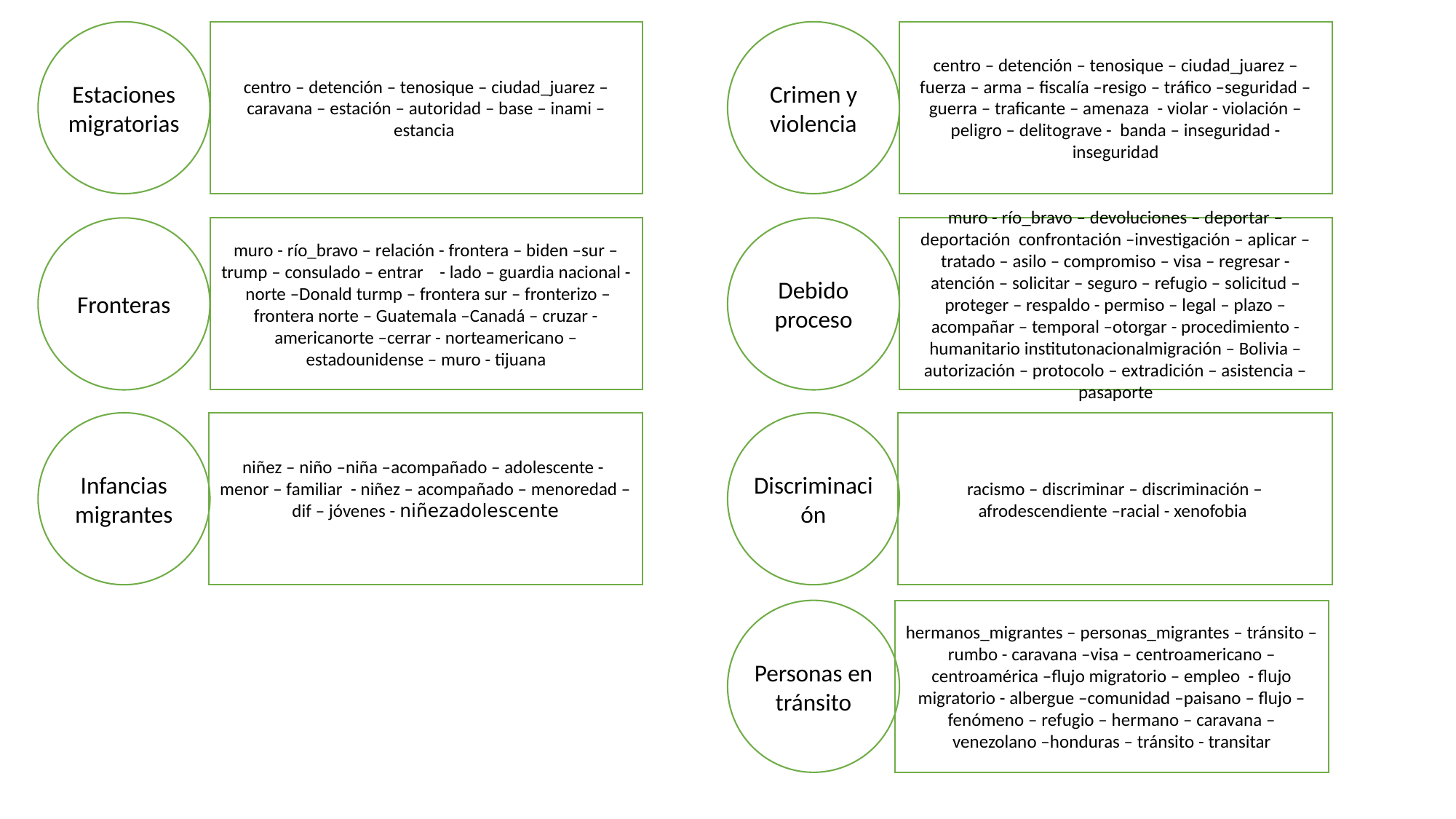

Estaciones migratorias
Crimen y violencia
centro – detención – tenosique – ciudad_juarez – caravana – estación – autoridad – base – inami –estancia
centro – detención – tenosique – ciudad_juarez – fuerza – arma – fiscalía –resigo – tráfico –seguridad – guerra – traficante – amenaza  - violar - violación – peligro – delitograve -  banda – inseguridad - inseguridad
Fronteras
Debido proceso
muro - río_bravo – relación - frontera – biden –sur – trump – consulado – entrar	- lado – guardia nacional -  norte –Donald turmp – frontera sur – fronterizo – frontera norte – Guatemala –Canadá – cruzar - americanorte –cerrar - norteamericano – estadounidense – muro - tijuana
muro - río_bravo – devoluciones – deportar – deportación  confrontación –investigación – aplicar – tratado – asilo – compromiso – visa – regresar - atención – solicitar – seguro – refugio – solicitud – proteger – respaldo - permiso – legal – plazo –acompañar – temporal –otorgar - procedimiento - humanitario institutonacionalmigración – Bolivia –autorización – protocolo – extradición – asistencia – pasaporte
Infancias migrantes
Discriminación
niñez – niño –niña –acompañado – adolescente -  menor – familiar  - niñez – acompañado – menoredad – dif – jóvenes - niñezadolescente

racismo – discriminar – discriminación – afrodescendiente –racial - xenofobia
Personas en tránsito
hermanos_migrantes – personas_migrantes – tránsito – rumbo - caravana –visa – centroamericano – centroamérica –flujo migratorio – empleo  - flujo migratorio - albergue –comunidad –paisano – flujo – fenómeno – refugio – hermano – caravana – venezolano –honduras – tránsito - transitar